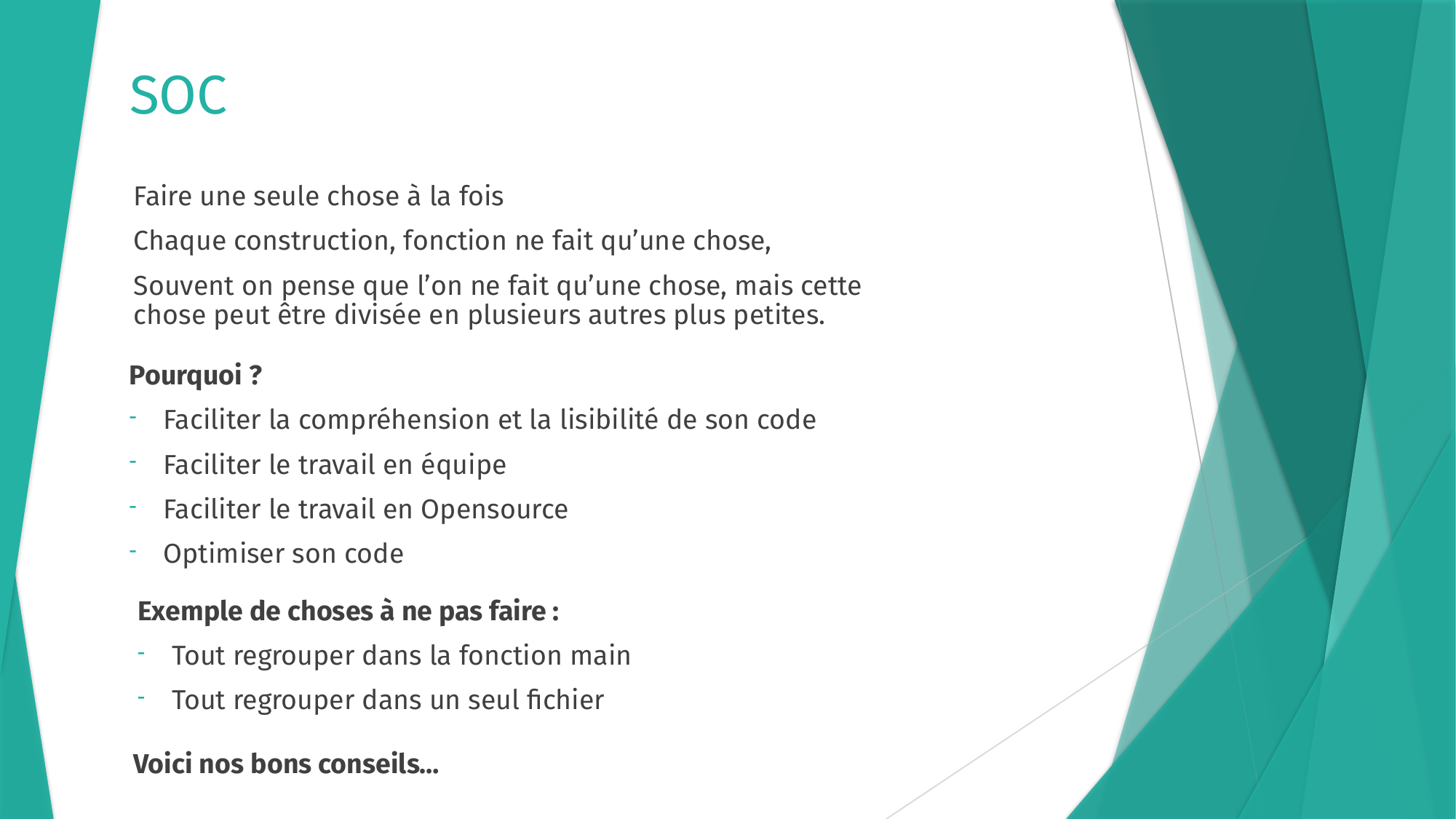

SOC
Faire une seule chose à la fois
Chaque construction, fonction ne fait qu’une chose,
Souvent on pense que l’on ne fait qu’une chose, mais cette chose peut être divisée en plusieurs autres plus petites.

Pourquoi ?
Faciliter la compréhension et la lisibilité de son code
Faciliter le travail en équipe
Faciliter le travail en Opensource
Optimiser son code
Exemple de choses à ne pas faire :
Tout regrouper dans la fonction main
Tout regrouper dans un seul fichier
Voici nos bons conseils…